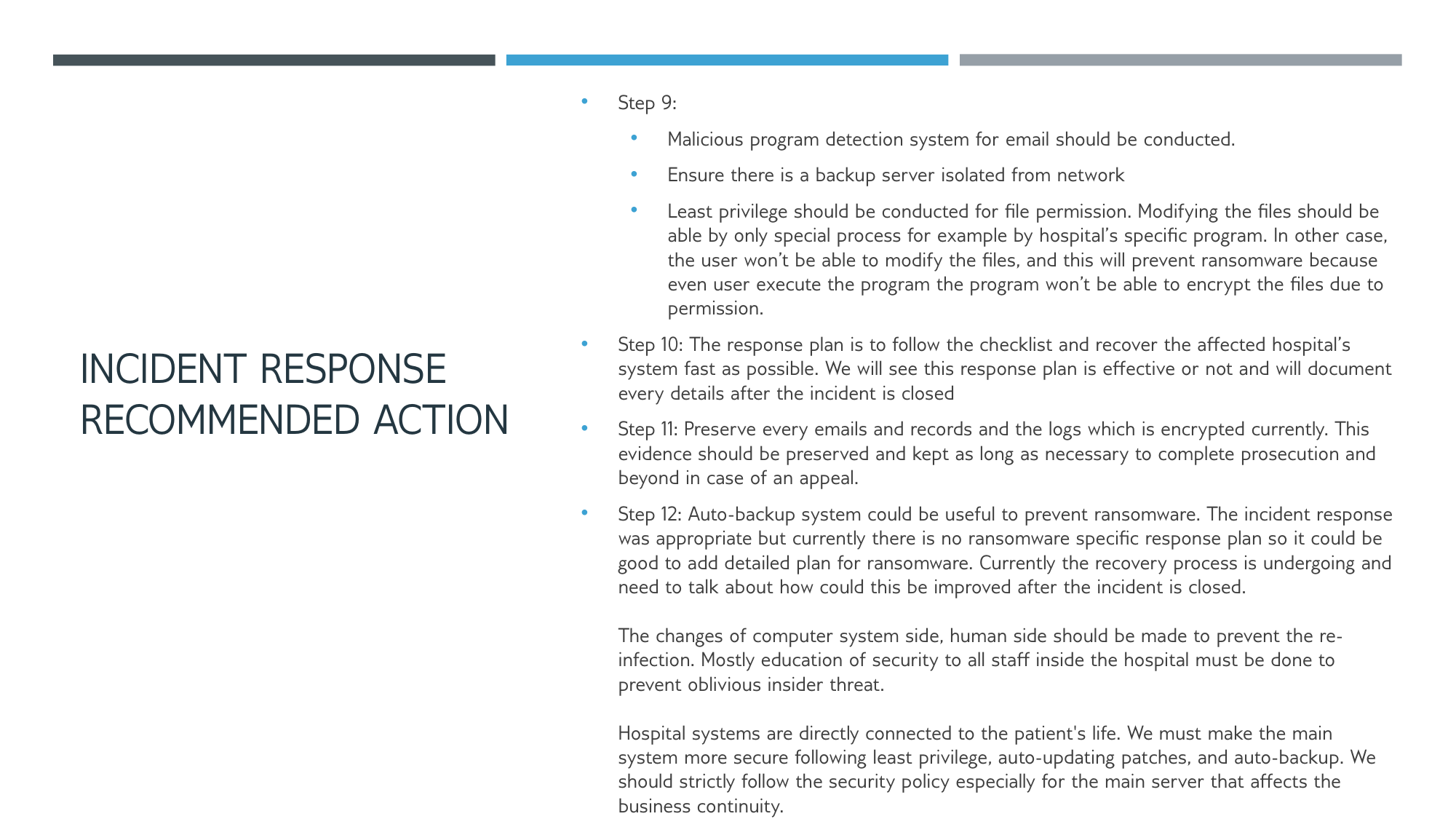

# INCIDENT RESPONSE RECOMMENDED ACTION
Step 9:
Malicious program detection system for email should be conducted.
Ensure there is a backup server isolated from network
Least privilege should be conducted for file permission. Modifying the files should be able by only special process for example by hospital’s specific program. In other case, the user won’t be able to modify the files, and this will prevent ransomware because even user execute the program the program won’t be able to encrypt the files due to permission.
Step 10: The response plan is to follow the checklist and recover the affected hospital’s system fast as possible. We will see this response plan is effective or not and will document every details after the incident is closed
Step 11: Preserve every emails and records and the logs which is encrypted currently. This evidence should be preserved and kept as long as necessary to complete prosecution and beyond in case of an appeal.
Step 12: Auto-backup system could be useful to prevent ransomware. The incident response was appropriate but currently there is no ransomware specific response plan so it could be good to add detailed plan for ransomware. Currently the recovery process is undergoing and need to talk about how could this be improved after the incident is closed.
The changes of computer system side, human side should be made to prevent the re-infection. Mostly education of security to all staff inside the hospital must be done to prevent oblivious insider threat.
Hospital systems are directly connected to the patient's life. We must make the main system more secure following least privilege, auto-updating patches, and auto-backup. We should strictly follow the security policy especially for the main server that affects the business continuity.